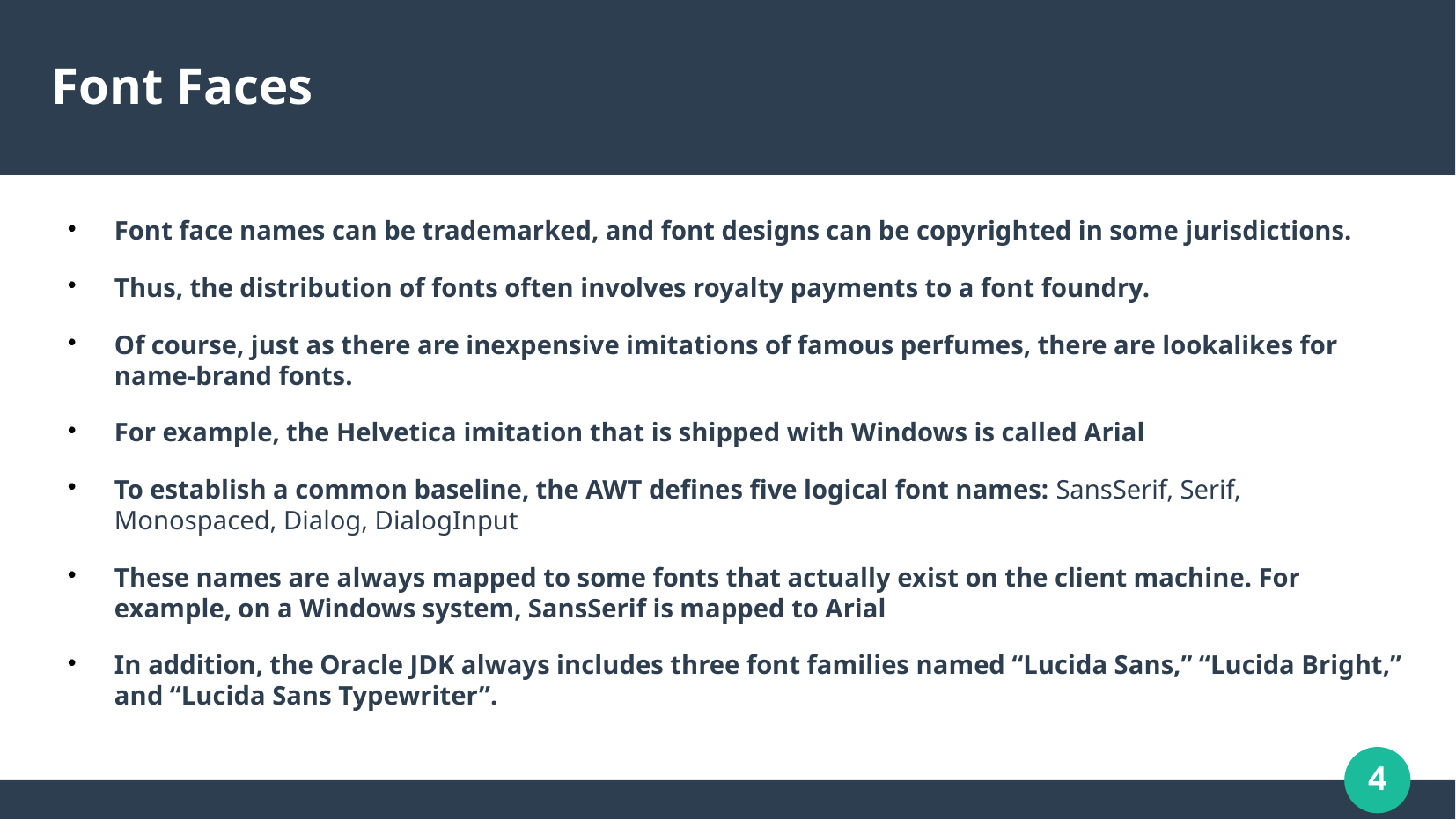

# Font Faces
Font face names can be trademarked, and font designs can be copyrighted in some jurisdictions.
Thus, the distribution of fonts often involves royalty payments to a font foundry.
Of course, just as there are inexpensive imitations of famous perfumes, there are lookalikes for name-brand fonts.
For example, the Helvetica imitation that is shipped with Windows is called Arial
To establish a common baseline, the AWT defines five logical font names: SansSerif, Serif, Monospaced, Dialog, DialogInput
These names are always mapped to some fonts that actually exist on the client machine. For example, on a Windows system, SansSerif is mapped to Arial
In addition, the Oracle JDK always includes three font families named “Lucida Sans,” “Lucida Bright,” and “Lucida Sans Typewriter”.